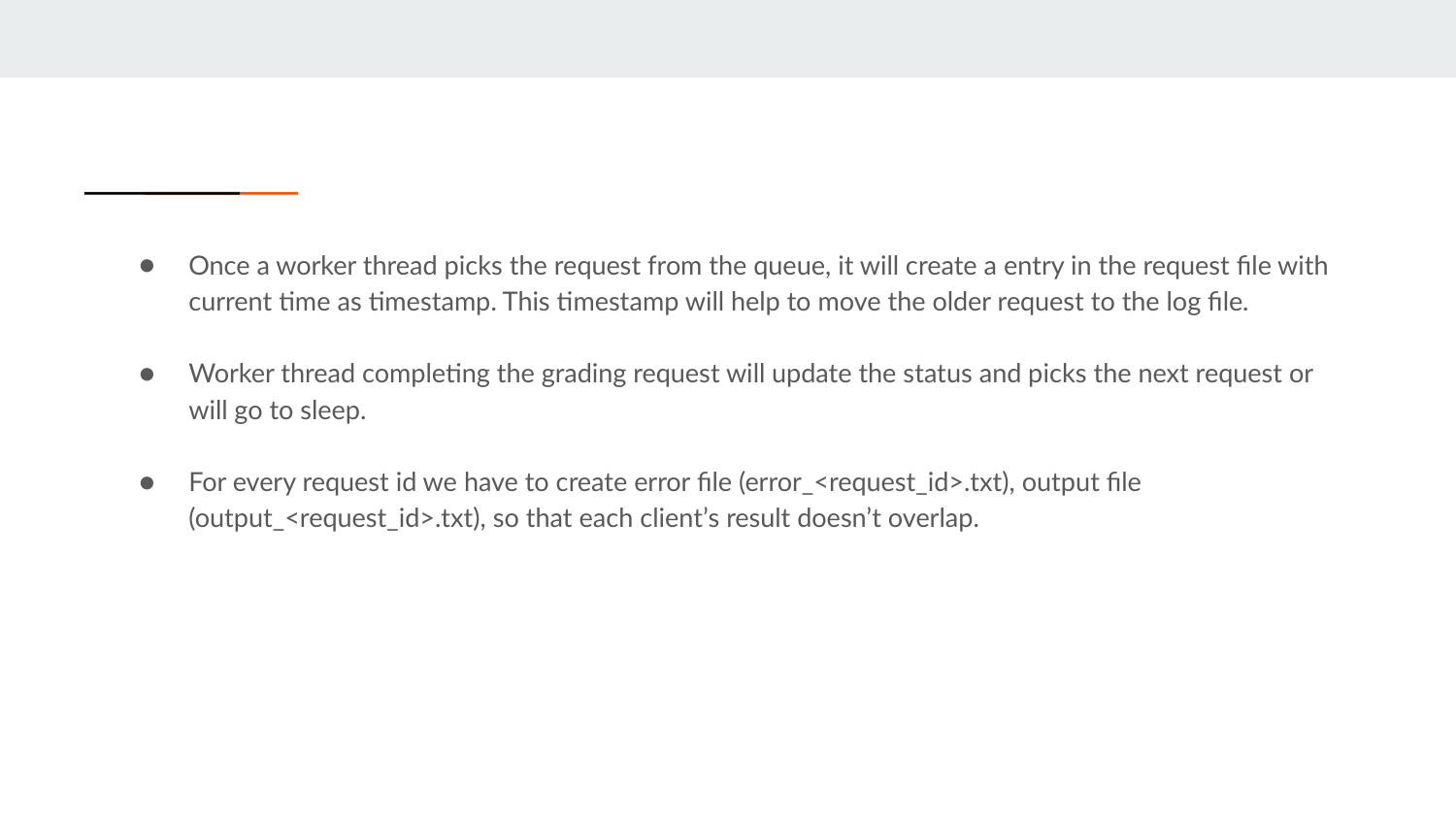

# Once a worker thread picks the request from the queue, it will create a entry in the request file with current time as timestamp. This timestamp will help to move the older request to the log file.
Worker thread completing the grading request will update the status and picks the next request or will go to sleep.
For every request id we have to create error file (error_<request_id>.txt), output file (output_<request_id>.txt), so that each client’s result doesn’t overlap.